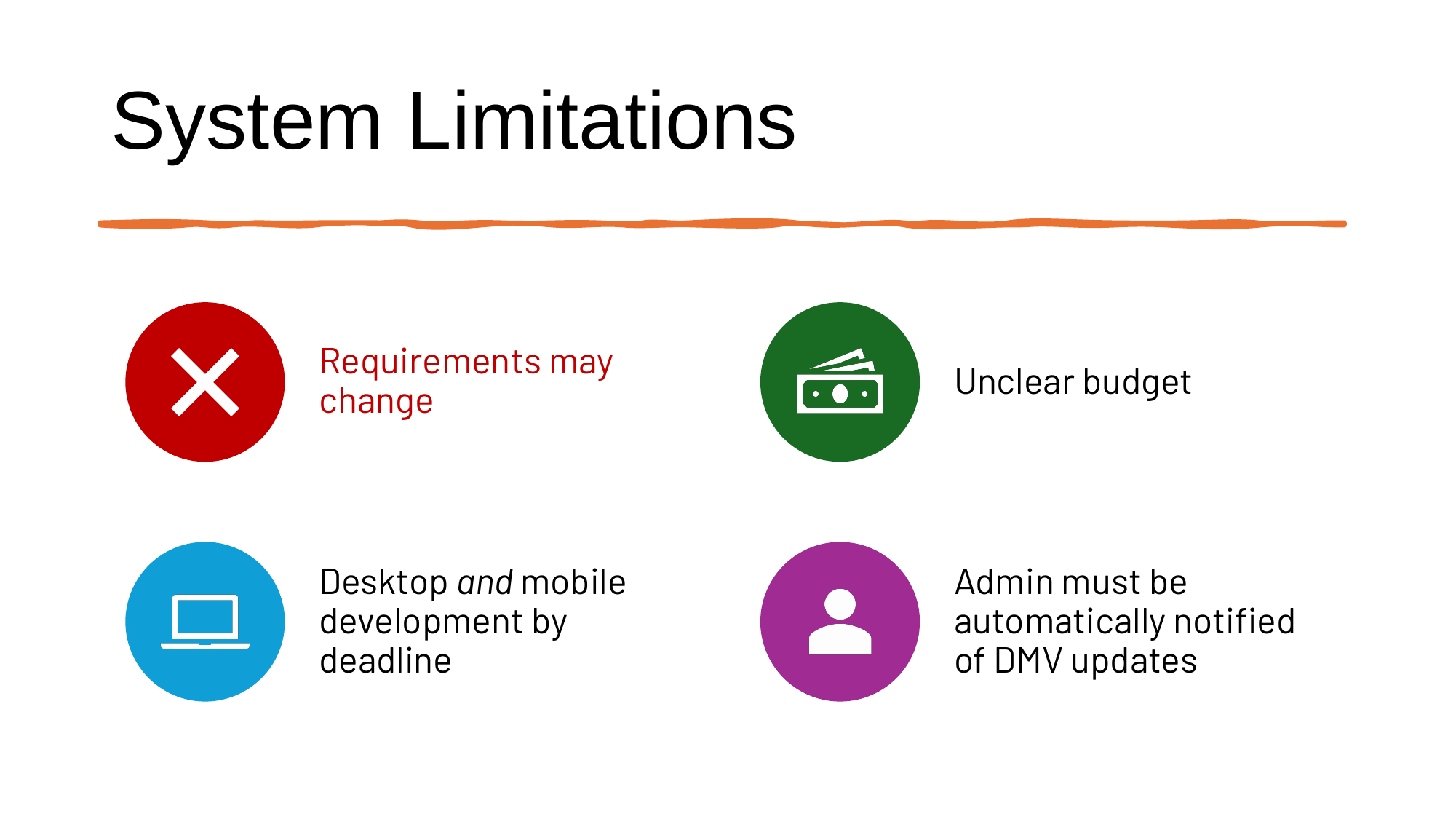

# System Limitations

Requirements may change
Unclear budget
Desktop and mobile development by deadline
Admin must be automatically notified of DMV updates